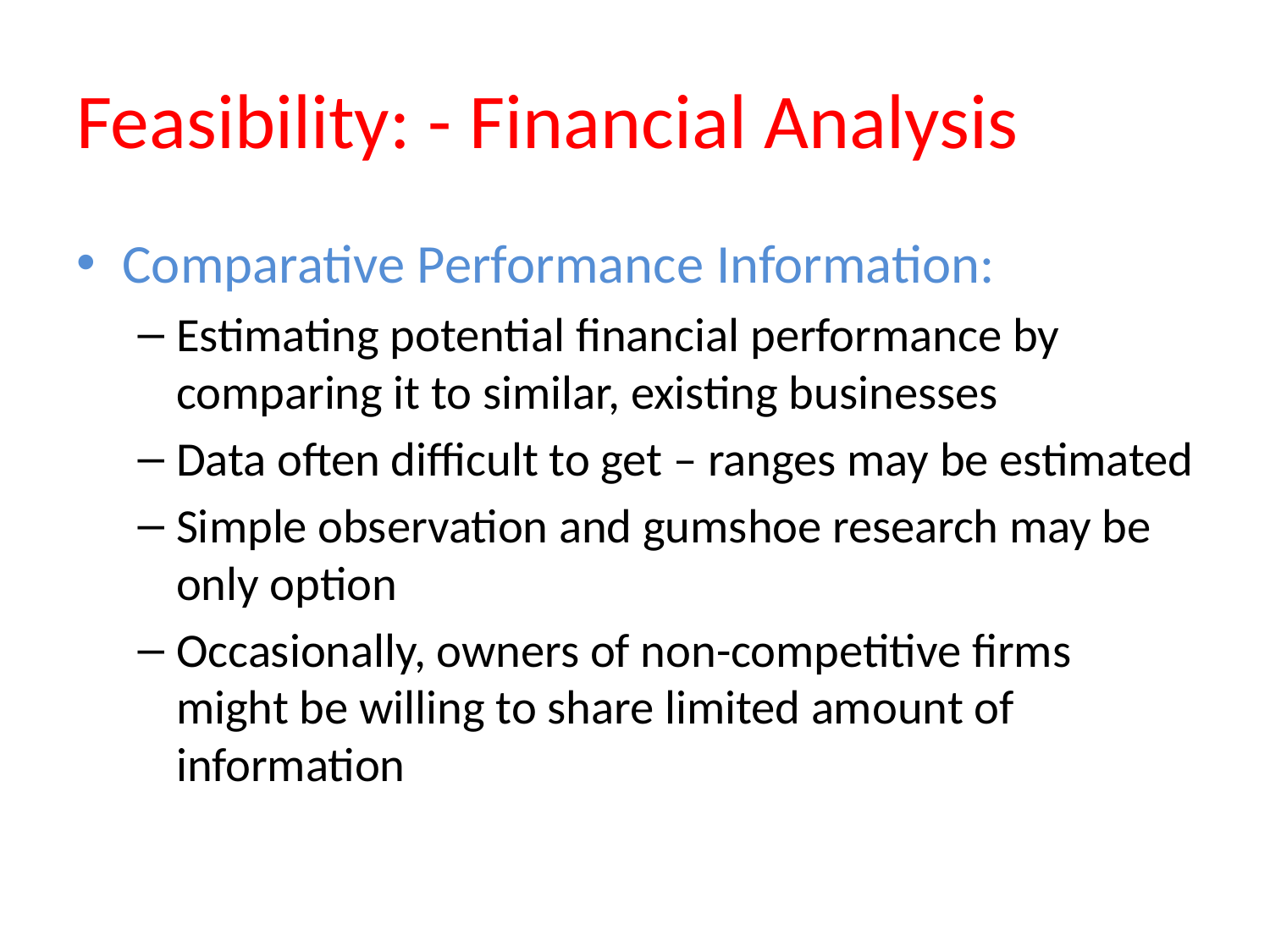

# Feasibility: - Financial Analysis
Comparative Performance Information:
Estimating potential financial performance by comparing it to similar, existing businesses
Data often difficult to get – ranges may be estimated
Simple observation and gumshoe research may be only option
Occasionally, owners of non-competitive firms might be willing to share limited amount of information